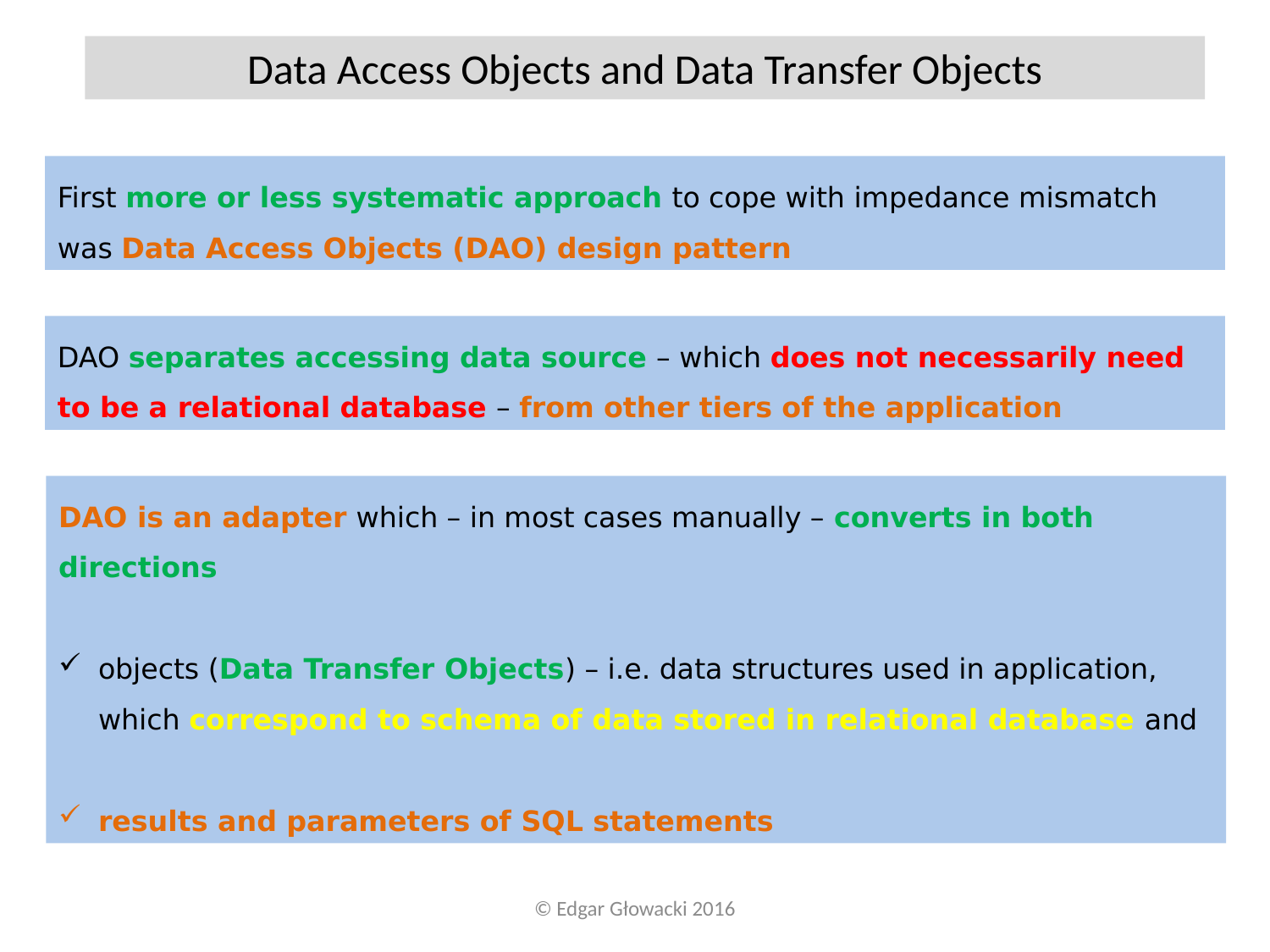

Data Access Objects and Data Transfer Objects
First more or less systematic approach to cope with impedance mismatch was Data Access Objects (DAO) design pattern
DAO separates accessing data source – which does not necessarily need to be a relational database – from other tiers of the application
DAO is an adapter which – in most cases manually – converts in both directions

objects (Data Transfer Objects) – i.e. data structures used in application, which correspond to schema of data stored in relational database and

results and parameters of SQL statements
© Edgar Głowacki 2016